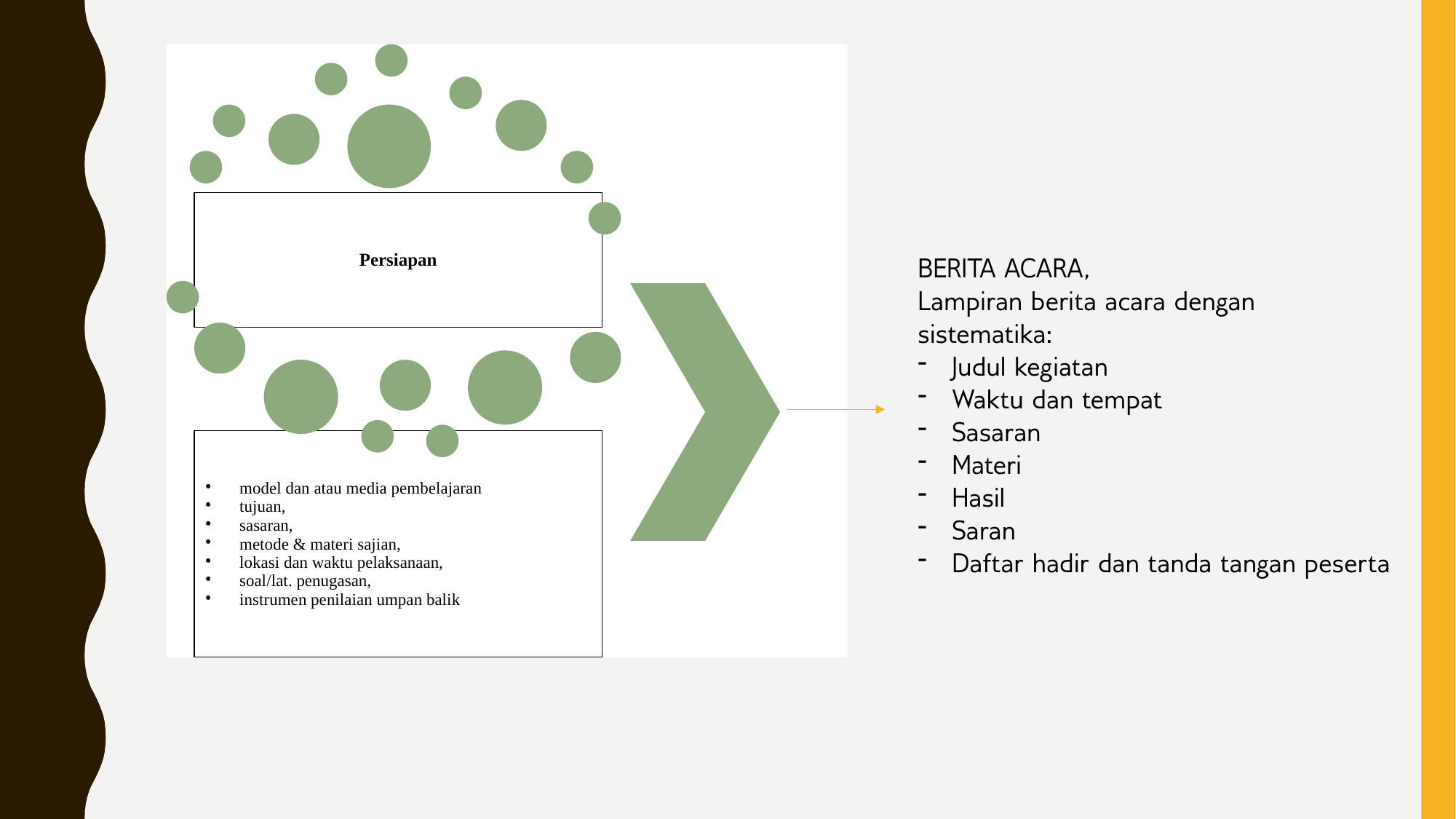

Persiapan
sasaran,
metode & materi sajian,
lokasi dan waktu pelaksanaan,
soal/lat. penugasan,
instrumen penilaian umpan balik
tujuan,
model dan atau media pembelajaran
penugasan
berita acara
BERITA ACARA,
Lampiran berita acara dengan sistematika:
Judul kegiatan
Waktu dan tempat
Sasaran
Materi
Hasil
Saran
Daftar hadir dan tanda tangan peserta